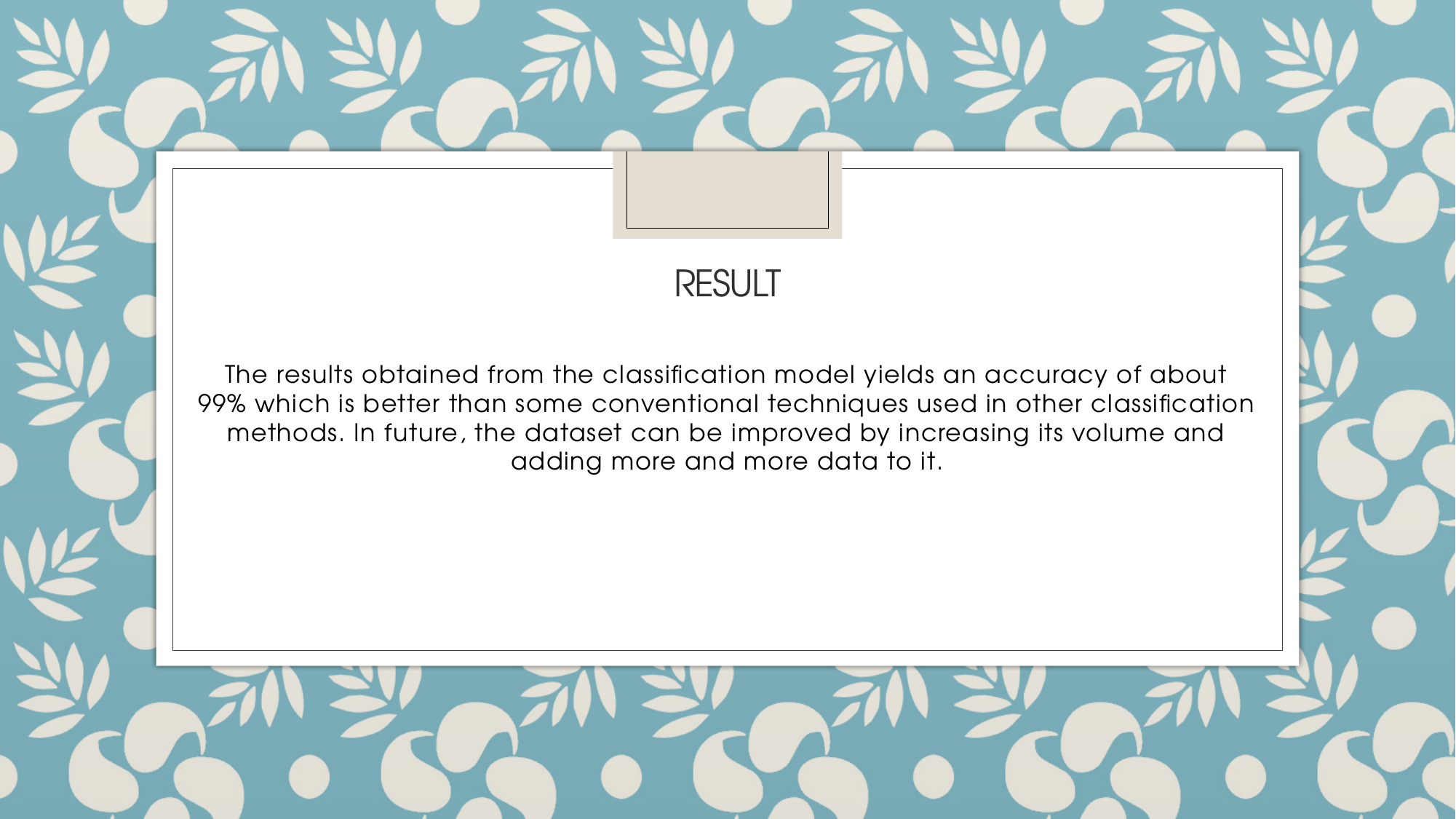

# Result
The results obtained from the classification model yields an accuracy of about 99% which is better than some conventional techniques used in other classification methods. In future, the dataset can be improved by increasing its volume and adding more and more data to it.